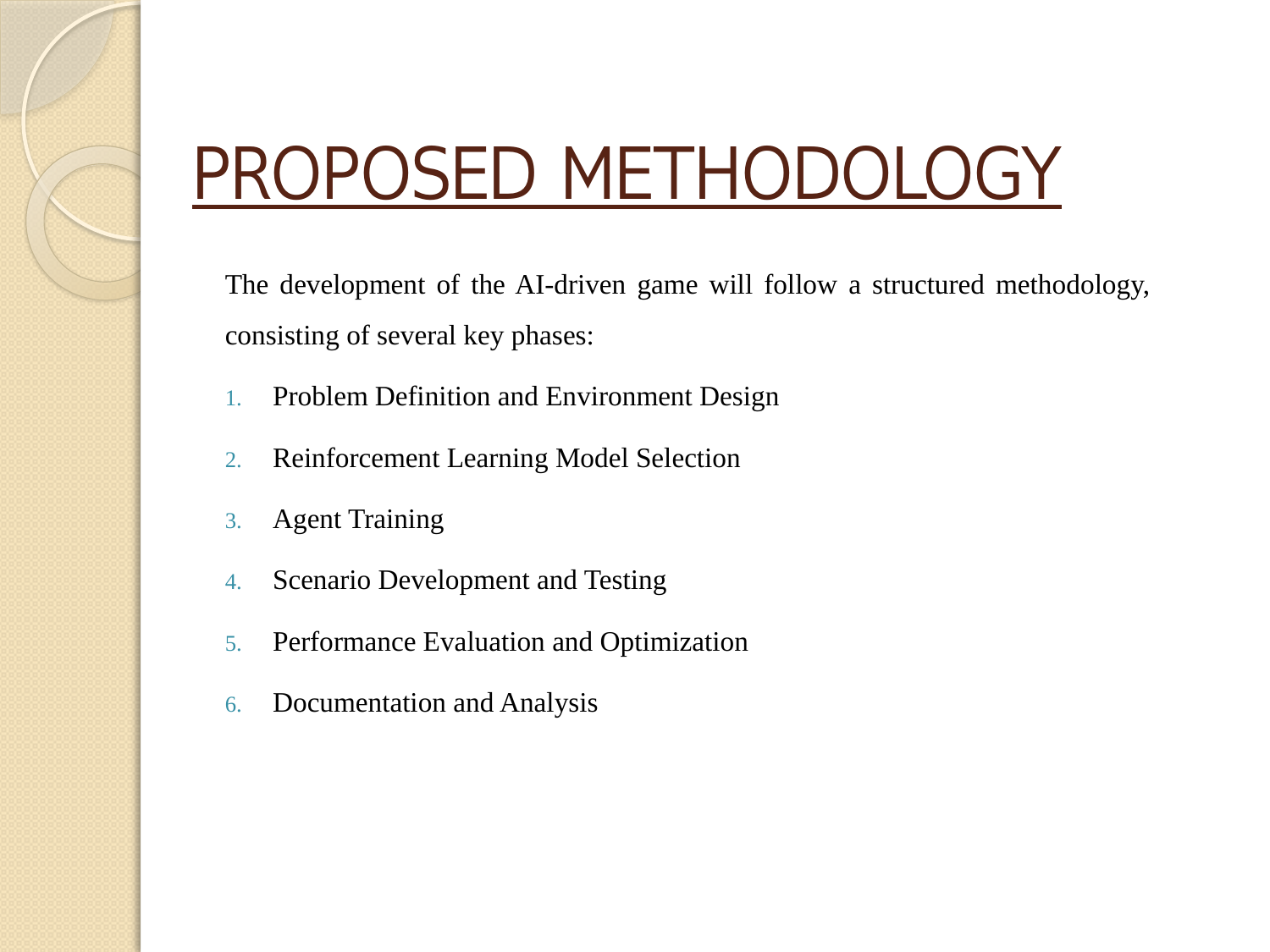

# PROPOSED METHODOLOGY
The development of the AI-driven game will follow a structured methodology, consisting of several key phases:
Problem Definition and Environment Design
Reinforcement Learning Model Selection
Agent Training
Scenario Development and Testing
Performance Evaluation and Optimization
Documentation and Analysis